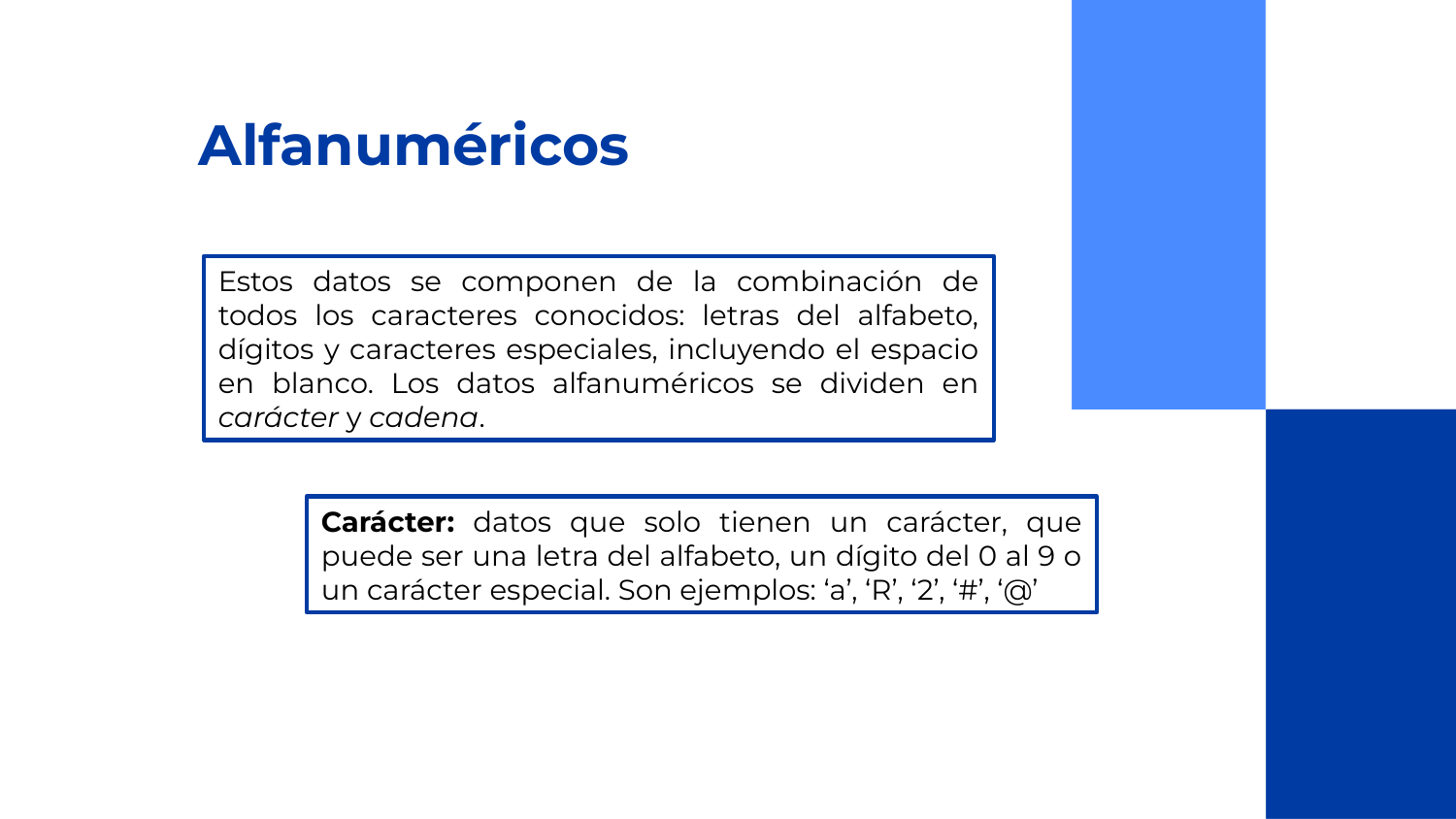

# Alfanuméricos
Estos datos se componen de la combinación de todos los caracteres conocidos: letras del alfabeto, dígitos y caracteres especiales, incluyendo el espacio en blanco. Los datos alfanuméricos se dividen en carácter y cadena.

Carácter: datos que solo tienen un carácter, que puede ser una letra del alfabeto, un dígito del 0 al 9 o un carácter especial. Son ejemplos: ‘a’, ‘R’, ‘2’, ‘#’, ‘@’